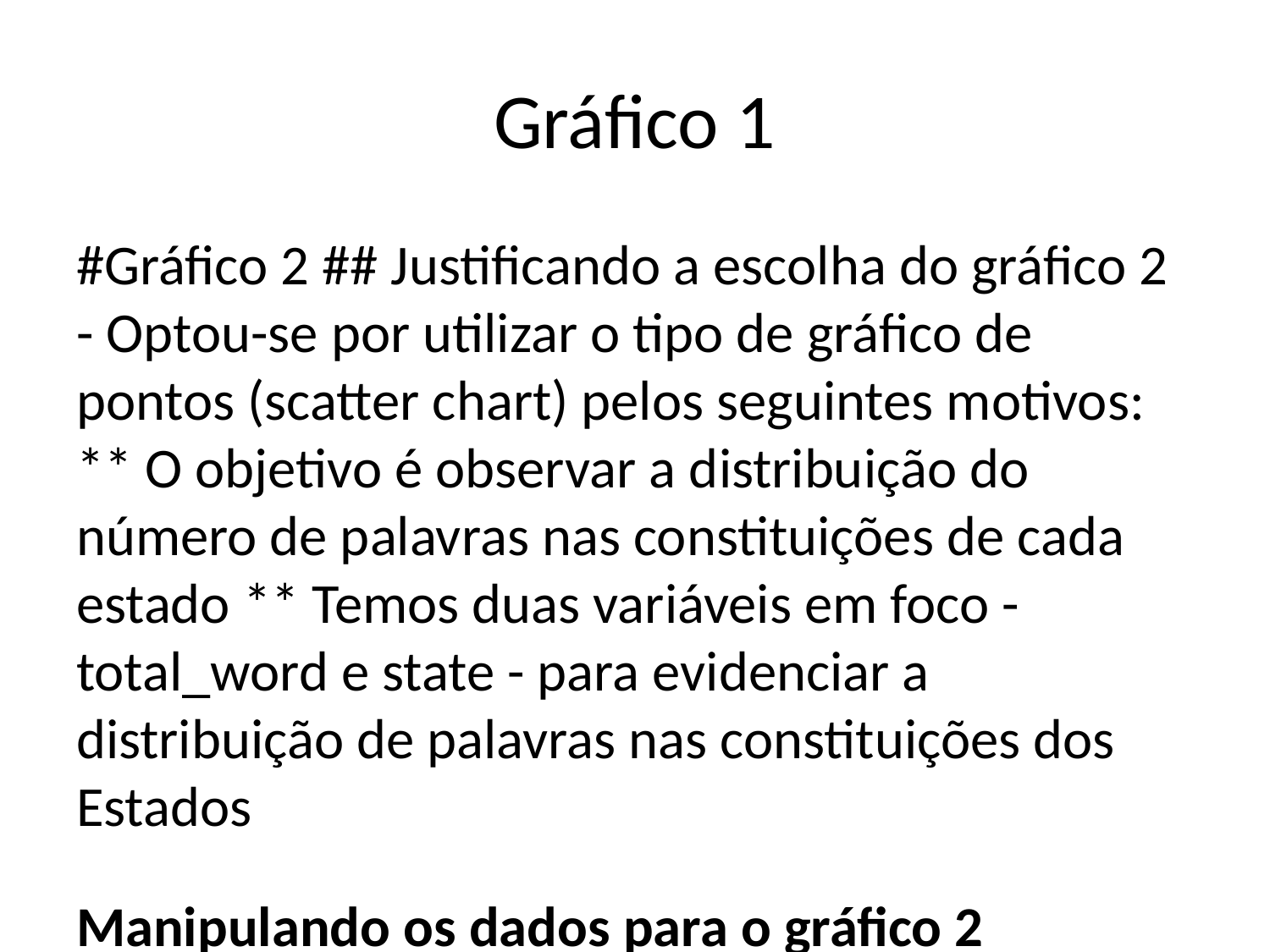

# Gráfico 1
#Gráfico 2 ## Justificando a escolha do gráfico 2 - Optou-se por utilizar o tipo de gráfico de pontos (scatter chart) pelos seguintes motivos: ** O objetivo é observar a distribuição do número de palavras nas constituições de cada estado ** Temos duas variáveis em foco - total_word e state - para evidenciar a distribuição de palavras nas constituições dos Estados
Manipulando os dados para o gráfico 2
Ordenando a partir da ordem crescente de palavras para facilitar uma visualização linear no gráfico
Comentando os códigos do gráfico 2
O gráfico terá as seguintes características:
Gemoetria de pontos - para identificar o número de palavras em cada constituição a partir dos Estados. geom_point()
Estética: 1.1 O eixo x será composto pelas abreviações dos nomes dos estados 1.1 O eixo y indicará o total de palavras na constituição daquele Estado. Optou-se por essa dinâmica para possibilitar que a variação entre o número de palavras nas constituições seja comunicado
Tema classic - fundo branco e sem grades para facilitar a visualização
Cor de contorno será preta